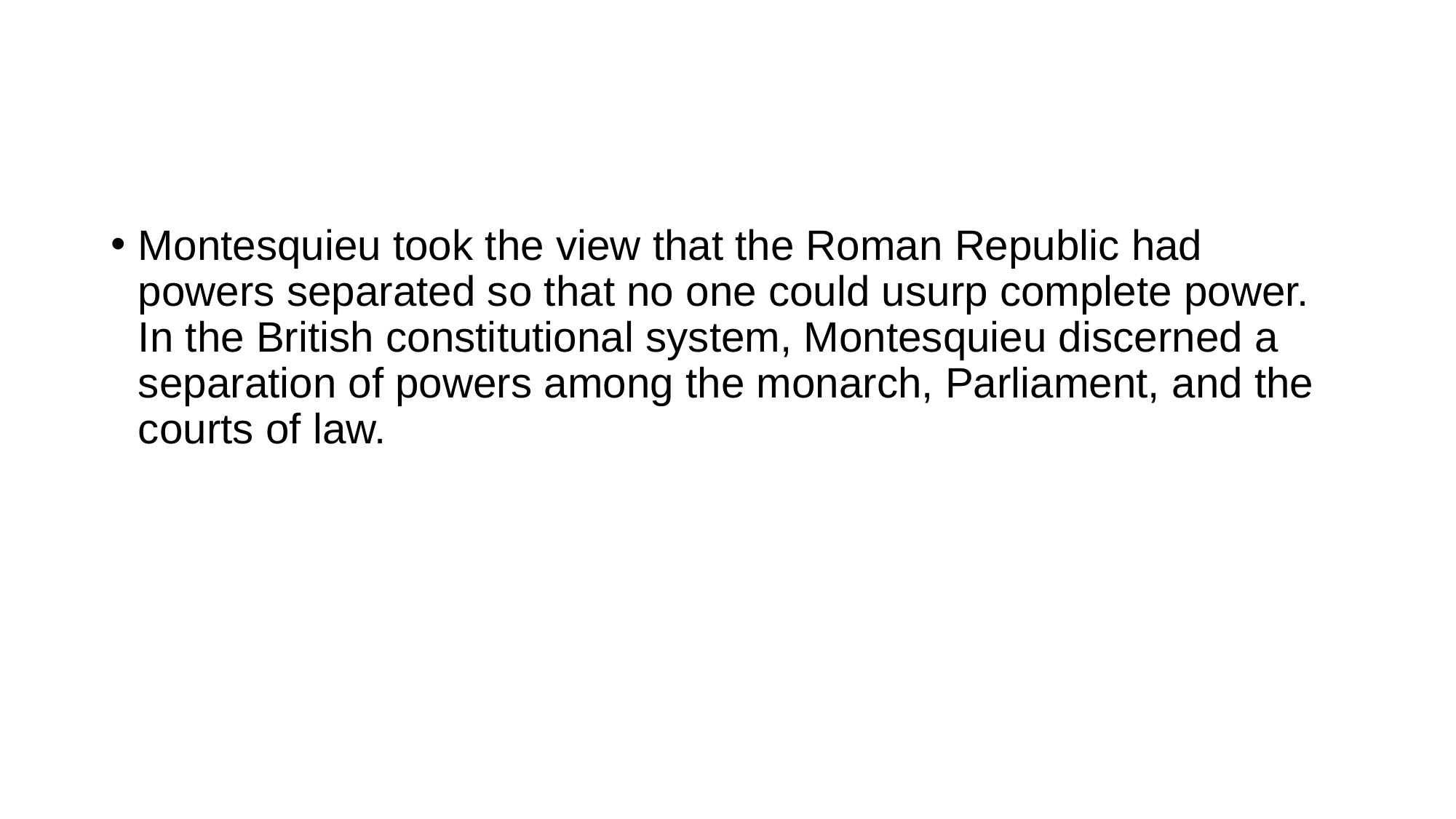

#
Montesquieu took the view that the Roman Republic had powers separated so that no one could usurp complete power. In the British constitutional system, Montesquieu discerned a separation of powers among the monarch, Parliament, and the courts of law.